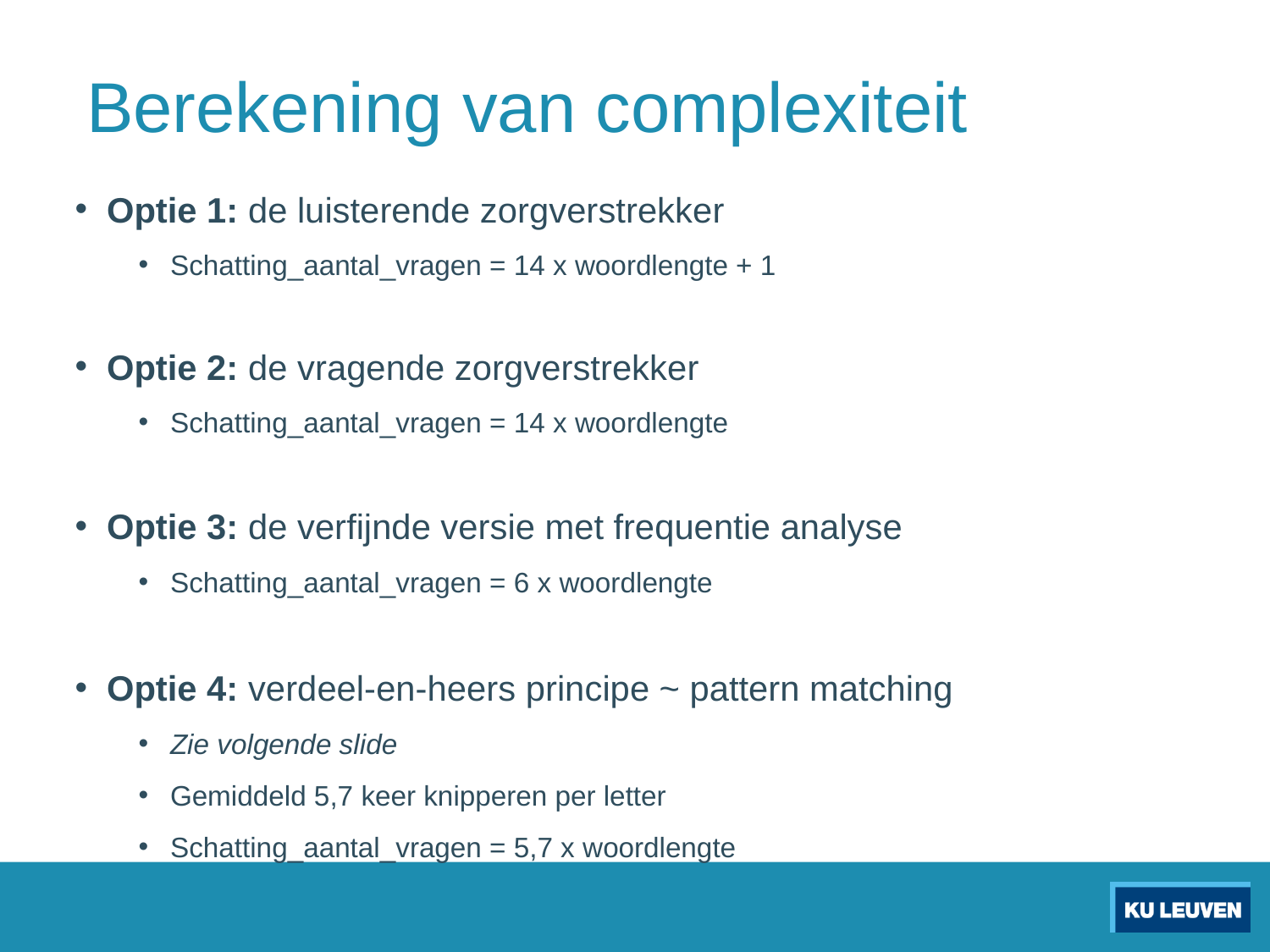

# Berekening van complexiteit
Optie 1: de luisterende zorgverstrekker
Schatting_aantal_vragen = 14 x woordlengte + 1

Optie 2: de vragende zorgverstrekker
Schatting_aantal_vragen = 14 x woordlengte

Optie 3: de verfijnde versie met frequentie analyse
Schatting_aantal_vragen = 6 x woordlengte

Optie 4: verdeel-en-heers principe ~ pattern matching
Zie volgende slide
Gemiddeld 5,7 keer knipperen per letter
Schatting_aantal_vragen = 5,7 x woordlengte